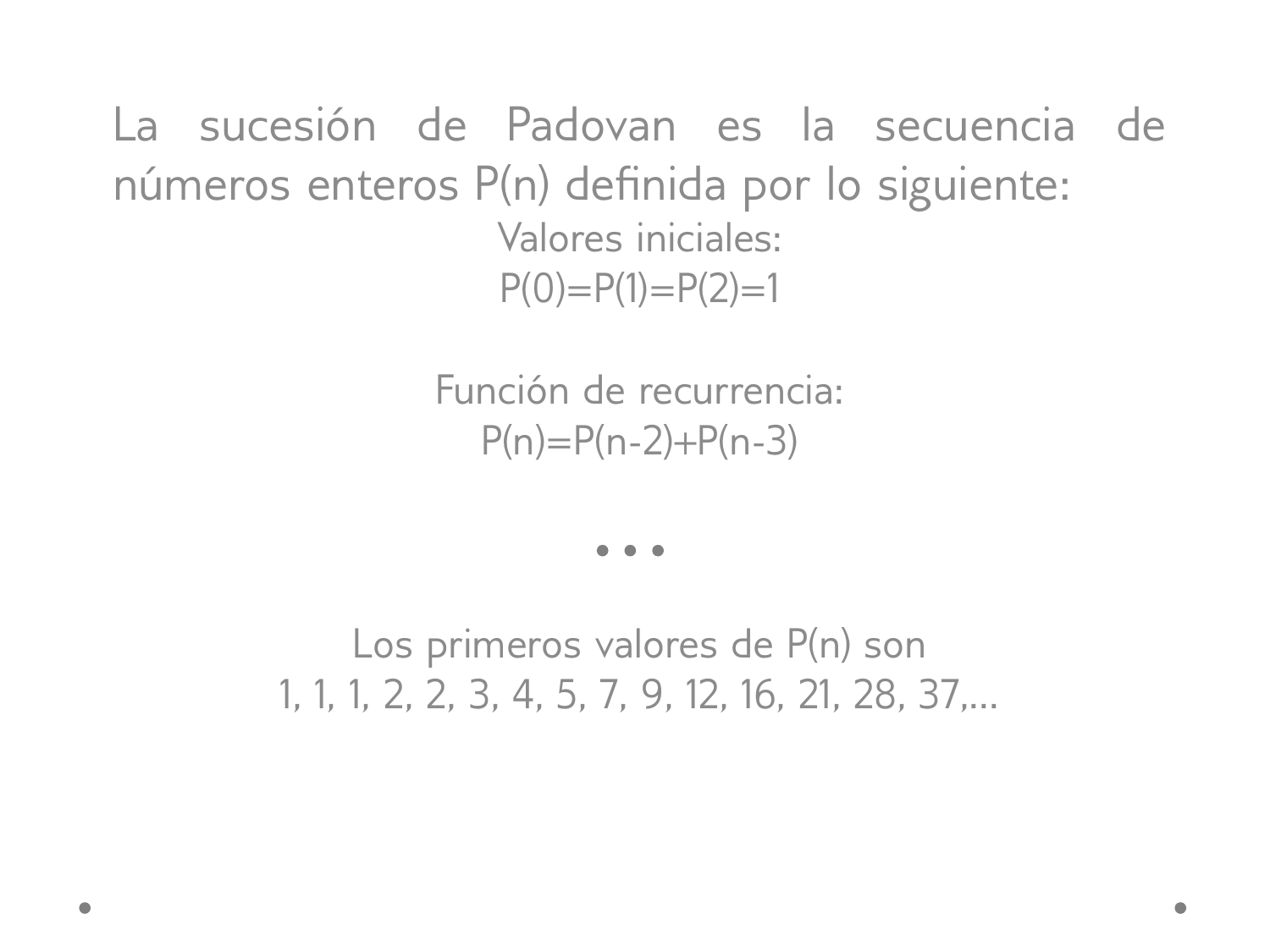

La sucesión de Padovan es la secuencia de números enteros P(n) definida por lo siguiente:
Valores iniciales:
P(0)=P(1)=P(2)=1

Función de recurrencia:
P(n)=P(n-2)+P(n-3)

Los primeros valores de P(n) son
1, 1, 1, 2, 2, 3, 4, 5, 7, 9, 12, 16, 21, 28, 37,...